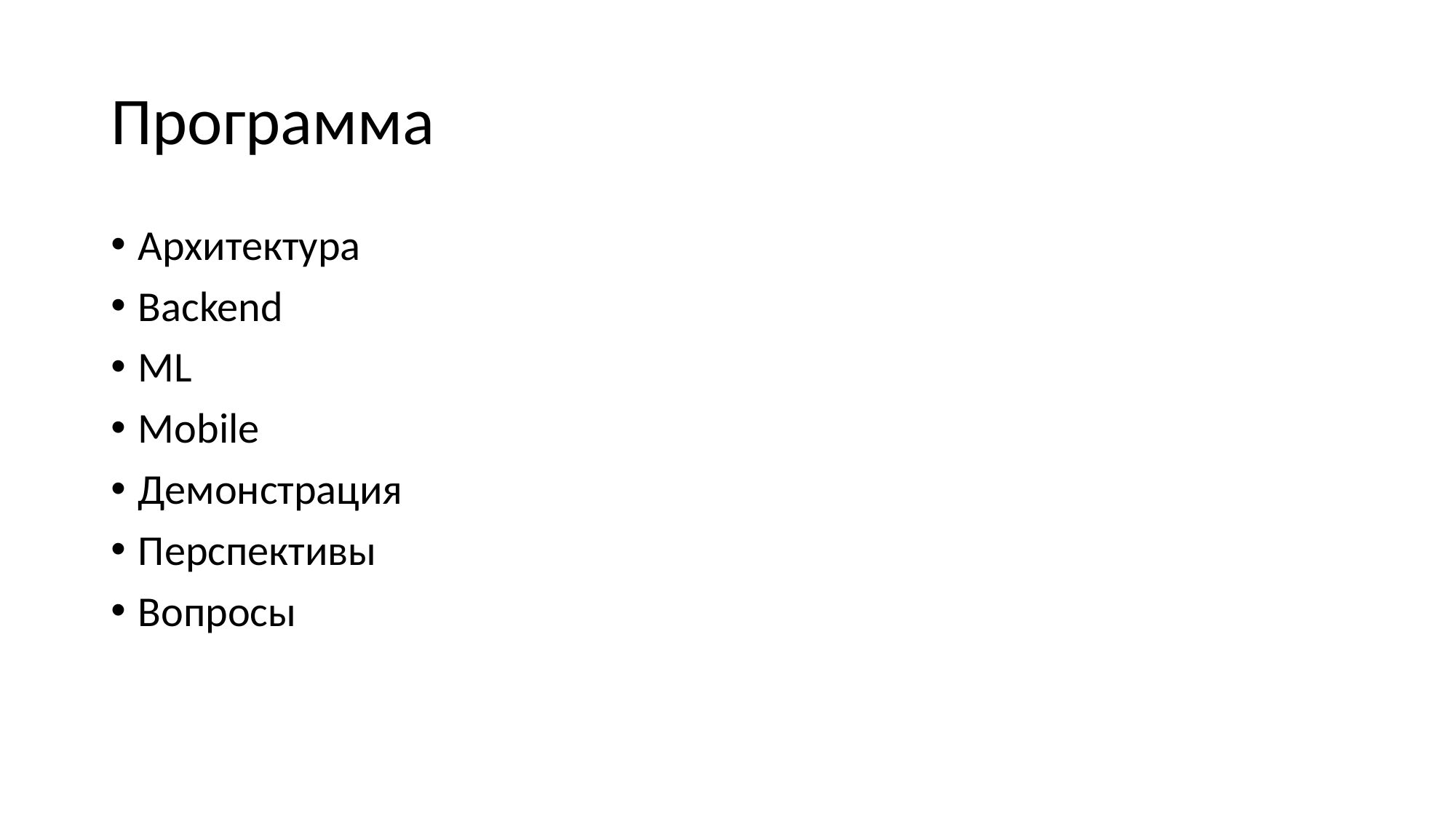

# Программа
Архитектура
Backend
ML
Mobile
Демонстрация
Перспективы
Вопросы